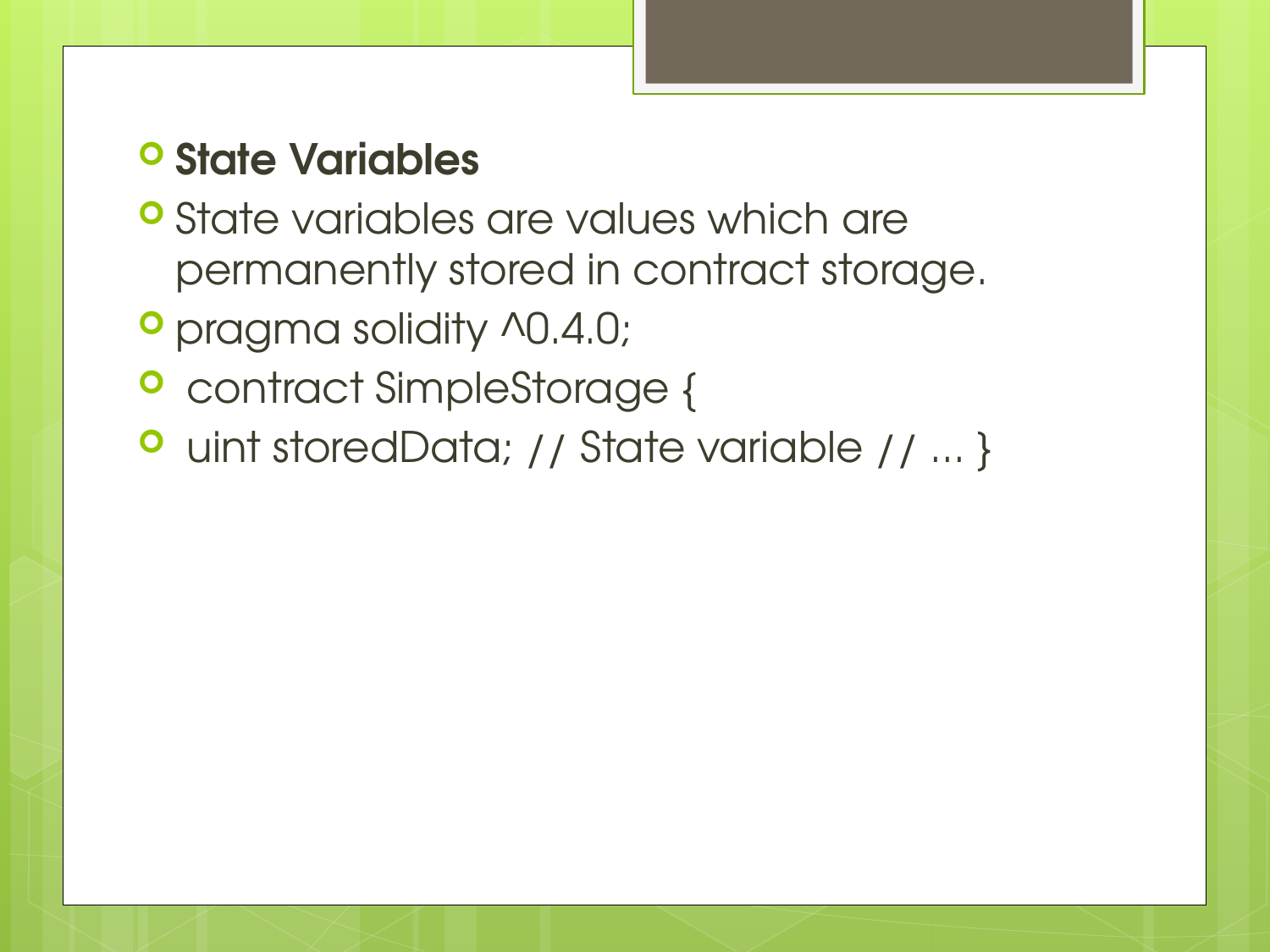

State Variables
State variables are values which are permanently stored in contract storage.
pragma solidity ^0.4.0;
 contract SimpleStorage {
 uint storedData; // State variable // ... }